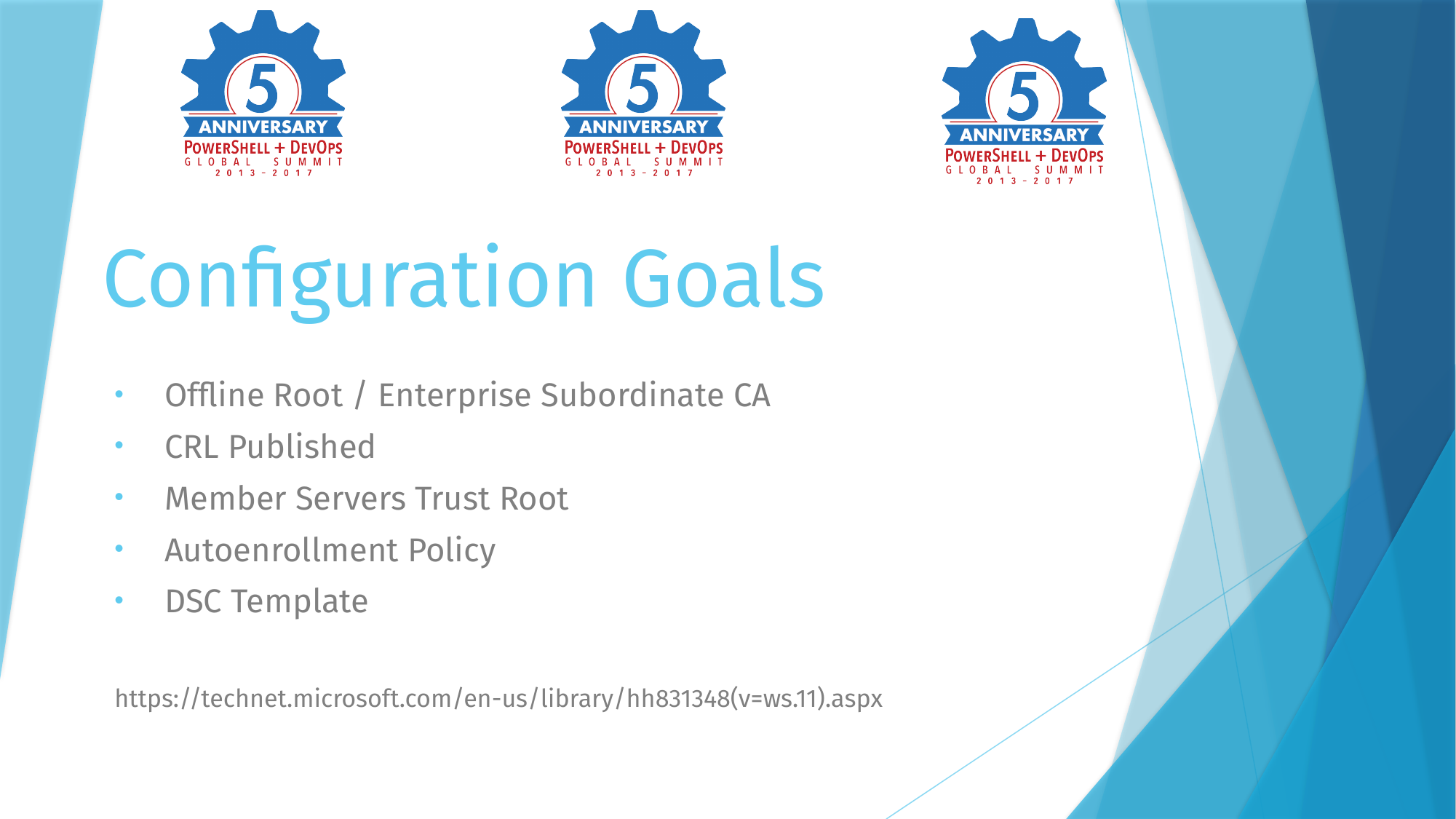

# Configuration Goals
Offline Root / Enterprise Subordinate CA
CRL Published
Member Servers Trust Root
Autoenrollment Policy
DSC Template

https://technet.microsoft.com/en-us/library/hh831348(v=ws.11).aspx